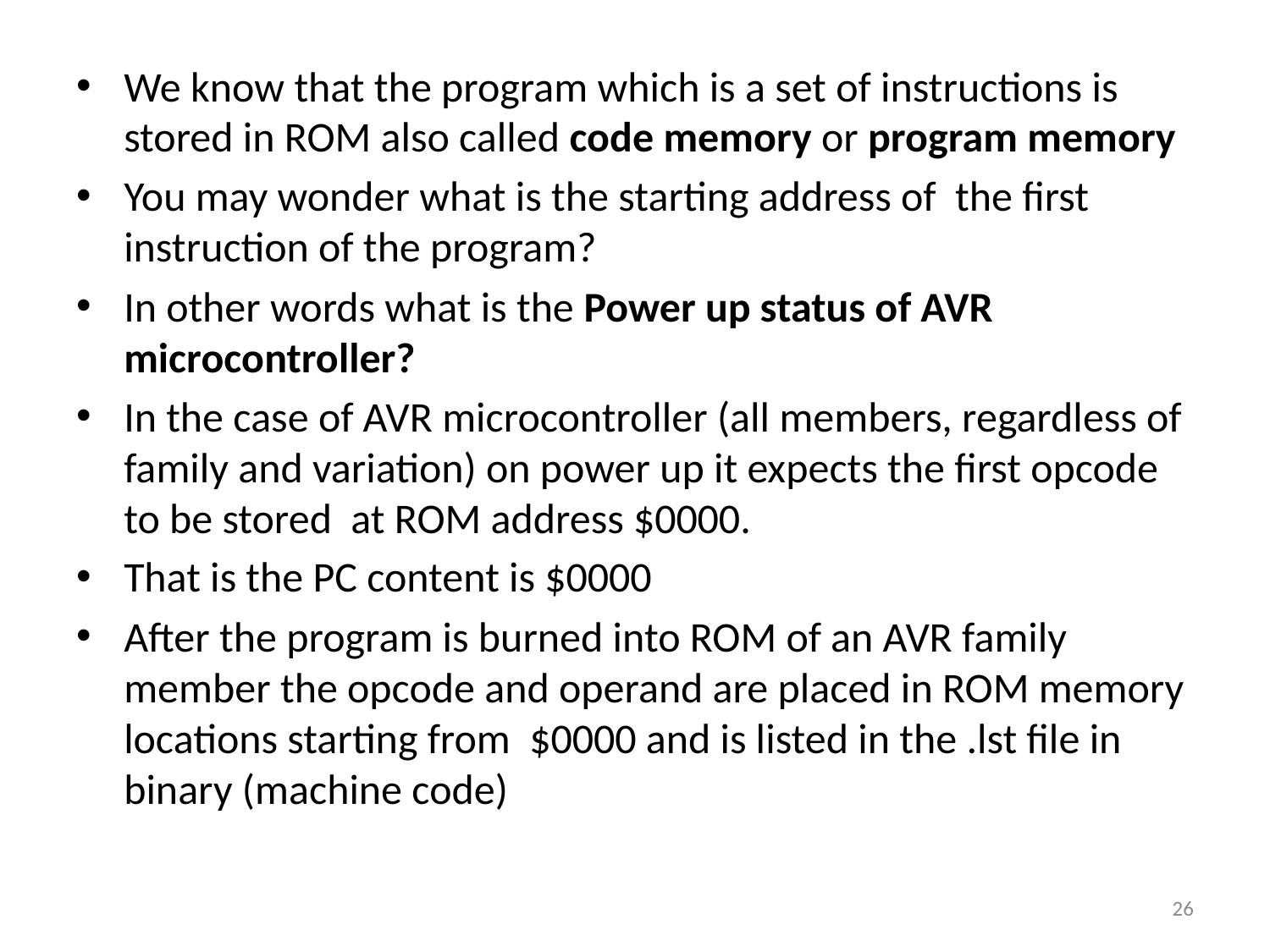

We know that the program which is a set of instructions is stored in ROM also called code memory or program memory
You may wonder what is the starting address of  the first instruction of the program?
In other words what is the Power up status of AVR microcontroller?
In the case of AVR microcontroller (all members, regardless of family and variation) on power up it expects the first opcode to be stored  at ROM address $0000.
That is the PC content is $0000
After the program is burned into ROM of an AVR family member the opcode and operand are placed in ROM memory locations starting from  $0000 and is listed in the .lst file in binary (machine code)

26